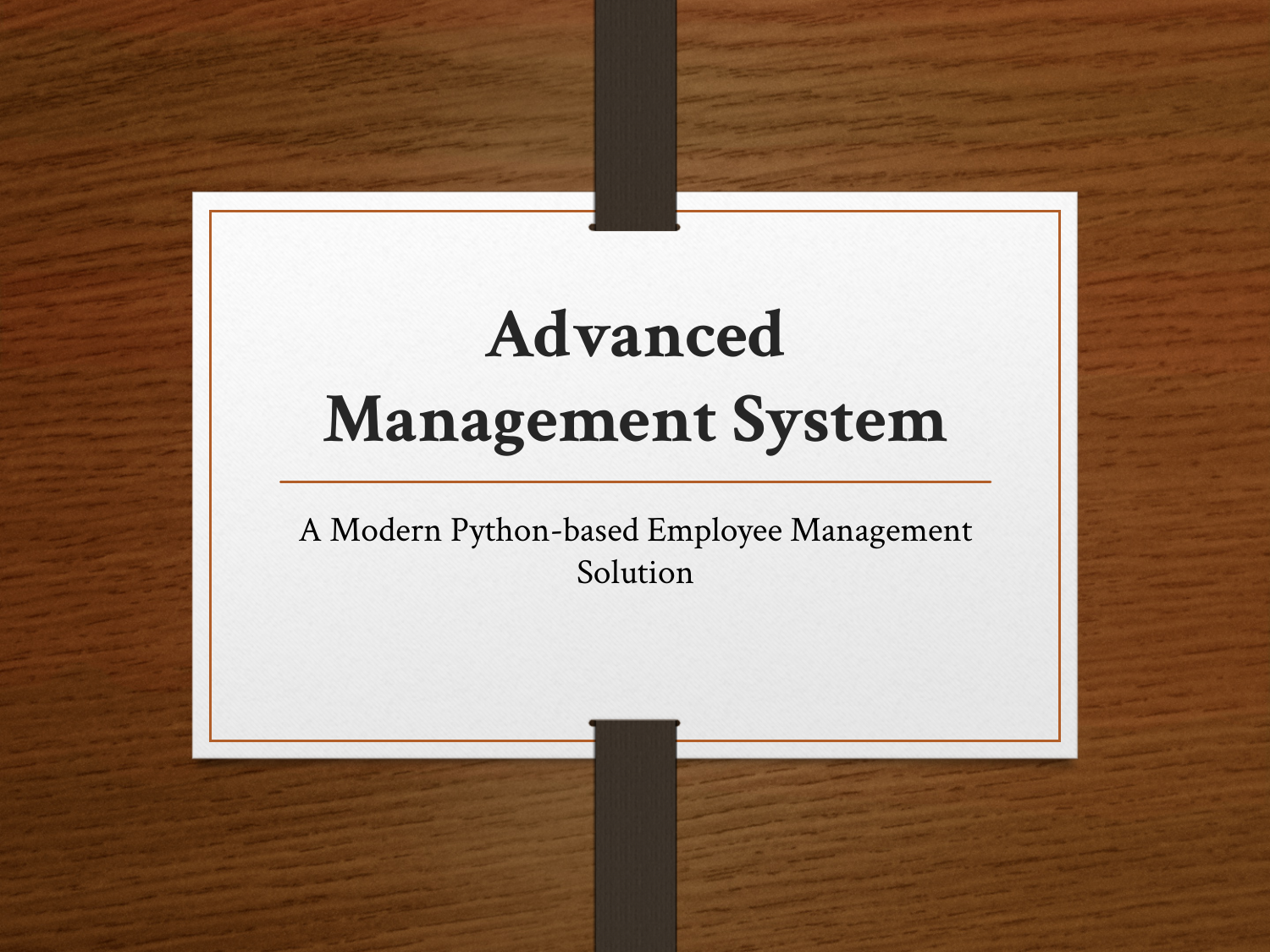

# Advanced Management System
A Modern Python-based Employee Management Solution